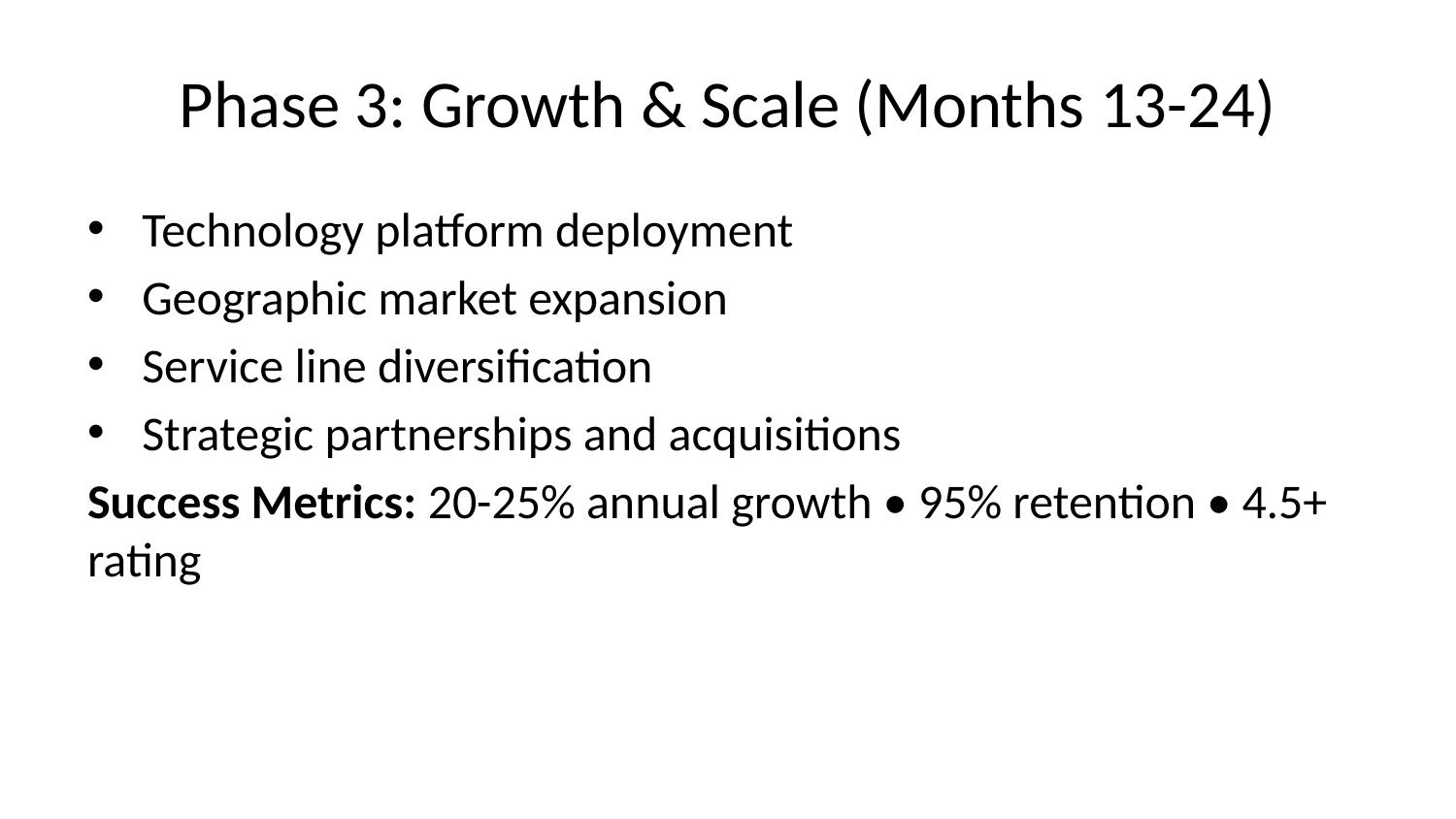

# Phase 3: Growth & Scale (Months 13-24)
Technology platform deployment
Geographic market expansion
Service line diversification
Strategic partnerships and acquisitions
Success Metrics: 20-25% annual growth • 95% retention • 4.5+ rating